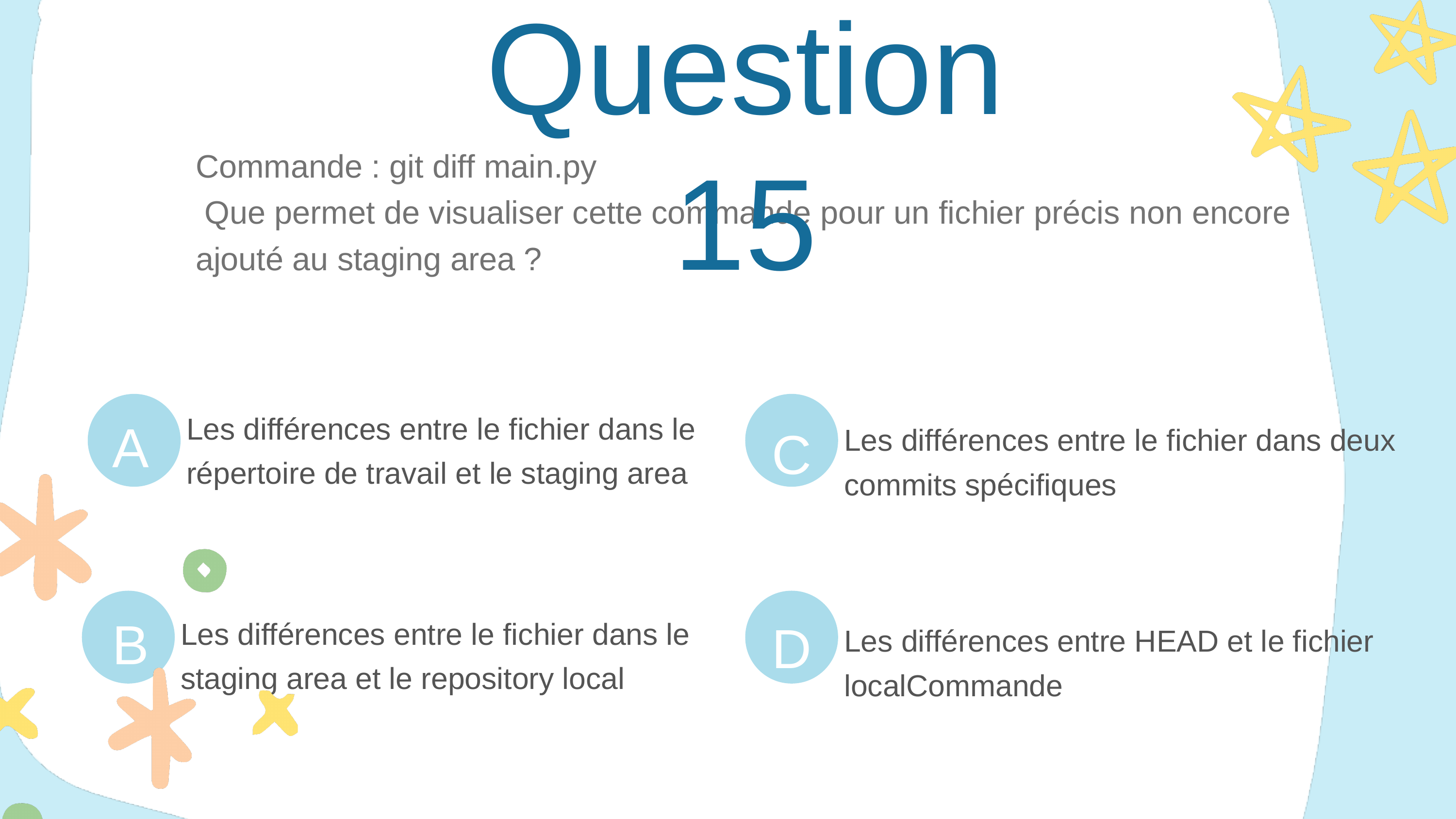

Question 15
Commande : git diff main.py
 Que permet de visualiser cette commande pour un fichier précis non encore ajouté au staging area ?
A

C
Les différences entre le fichier dans le répertoire de travail et le staging area
Les différences entre le fichier dans deux commits spécifiques

B

D
Les différences entre le fichier dans le staging area et le repository local
Les différences entre HEAD et le fichier localCommande